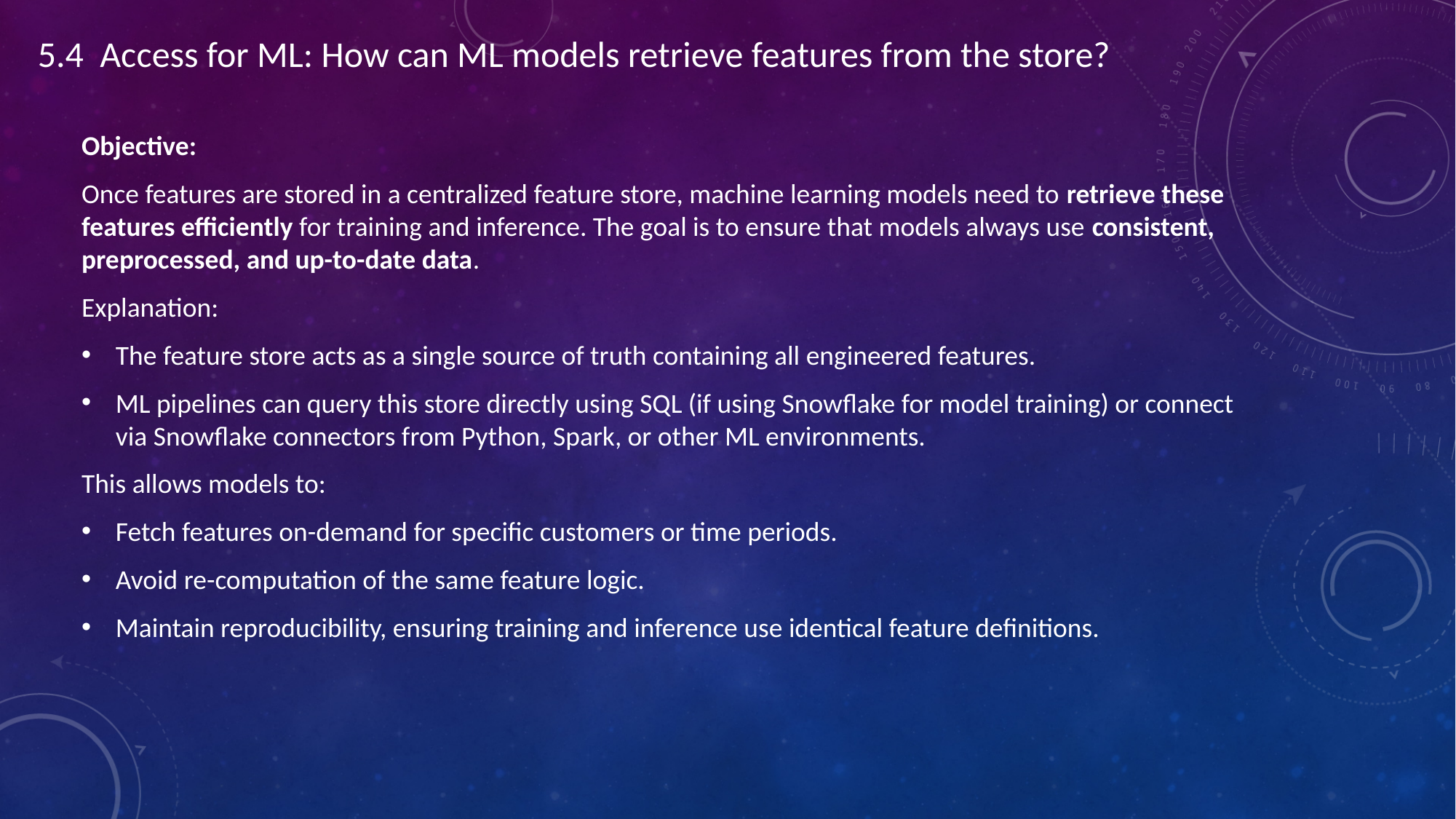

5.4  Access for ML: How can ML models retrieve features from the store?
Objective:
Once features are stored in a centralized feature store, machine learning models need to retrieve these features efficiently for training and inference. The goal is to ensure that models always use consistent, preprocessed, and up-to-date data.
Explanation:
The feature store acts as a single source of truth containing all engineered features.
ML pipelines can query this store directly using SQL (if using Snowflake for model training) or connect via Snowflake connectors from Python, Spark, or other ML environments.
This allows models to:
Fetch features on-demand for specific customers or time periods.
Avoid re-computation of the same feature logic.
Maintain reproducibility, ensuring training and inference use identical feature definitions.